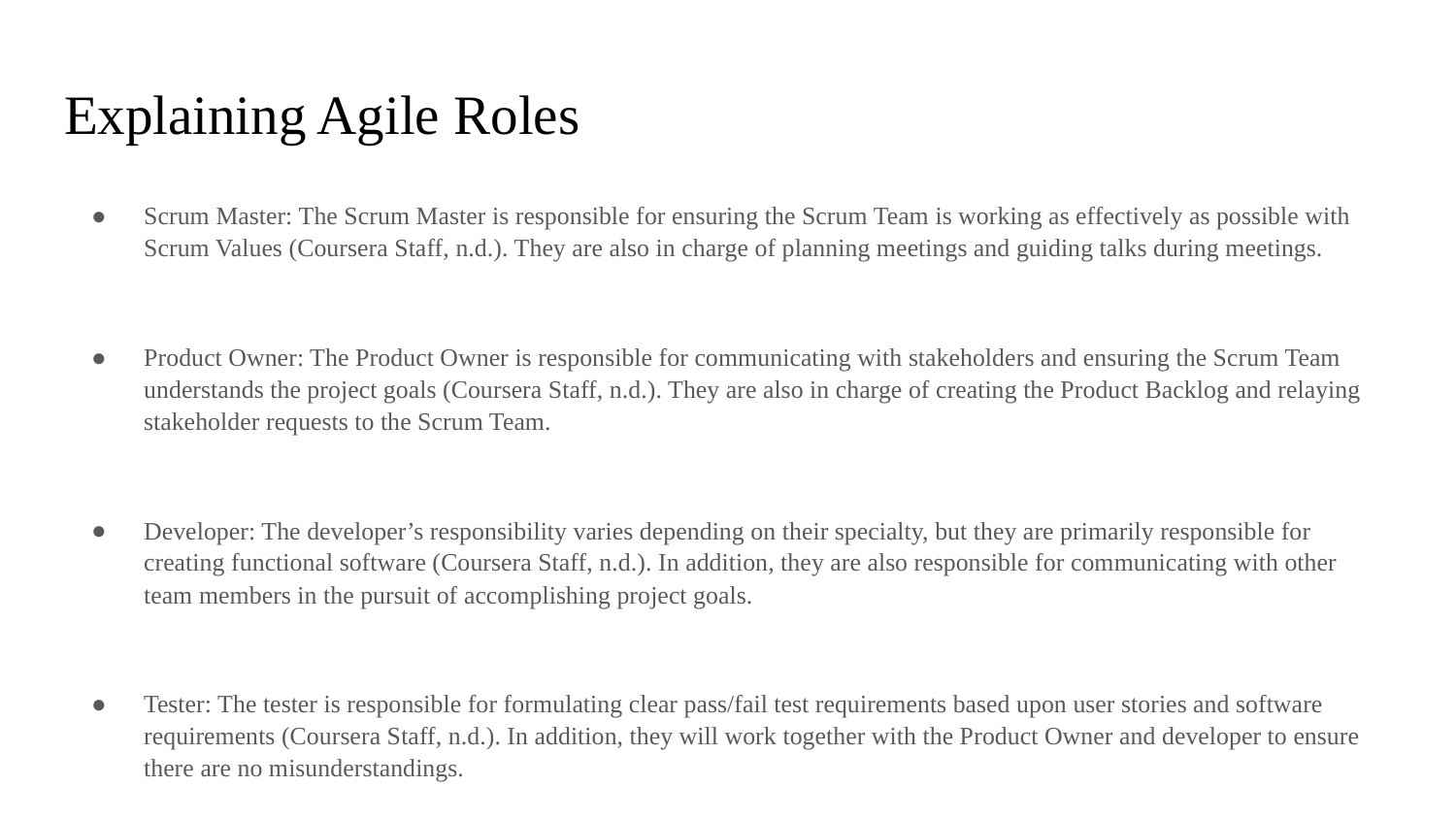

# Explaining Agile Roles
Scrum Master: The Scrum Master is responsible for ensuring the Scrum Team is working as effectively as possible with Scrum Values (Coursera Staff, n.d.). They are also in charge of planning meetings and guiding talks during meetings.

Product Owner: The Product Owner is responsible for communicating with stakeholders and ensuring the Scrum Team understands the project goals (Coursera Staff, n.d.). They are also in charge of creating the Product Backlog and relaying stakeholder requests to the Scrum Team.

Developer: The developer’s responsibility varies depending on their specialty, but they are primarily responsible for creating functional software (Coursera Staff, n.d.). In addition, they are also responsible for communicating with other team members in the pursuit of accomplishing project goals.

Tester: The tester is responsible for formulating clear pass/fail test requirements based upon user stories and software requirements (Coursera Staff, n.d.). In addition, they will work together with the Product Owner and developer to ensure there are no misunderstandings.